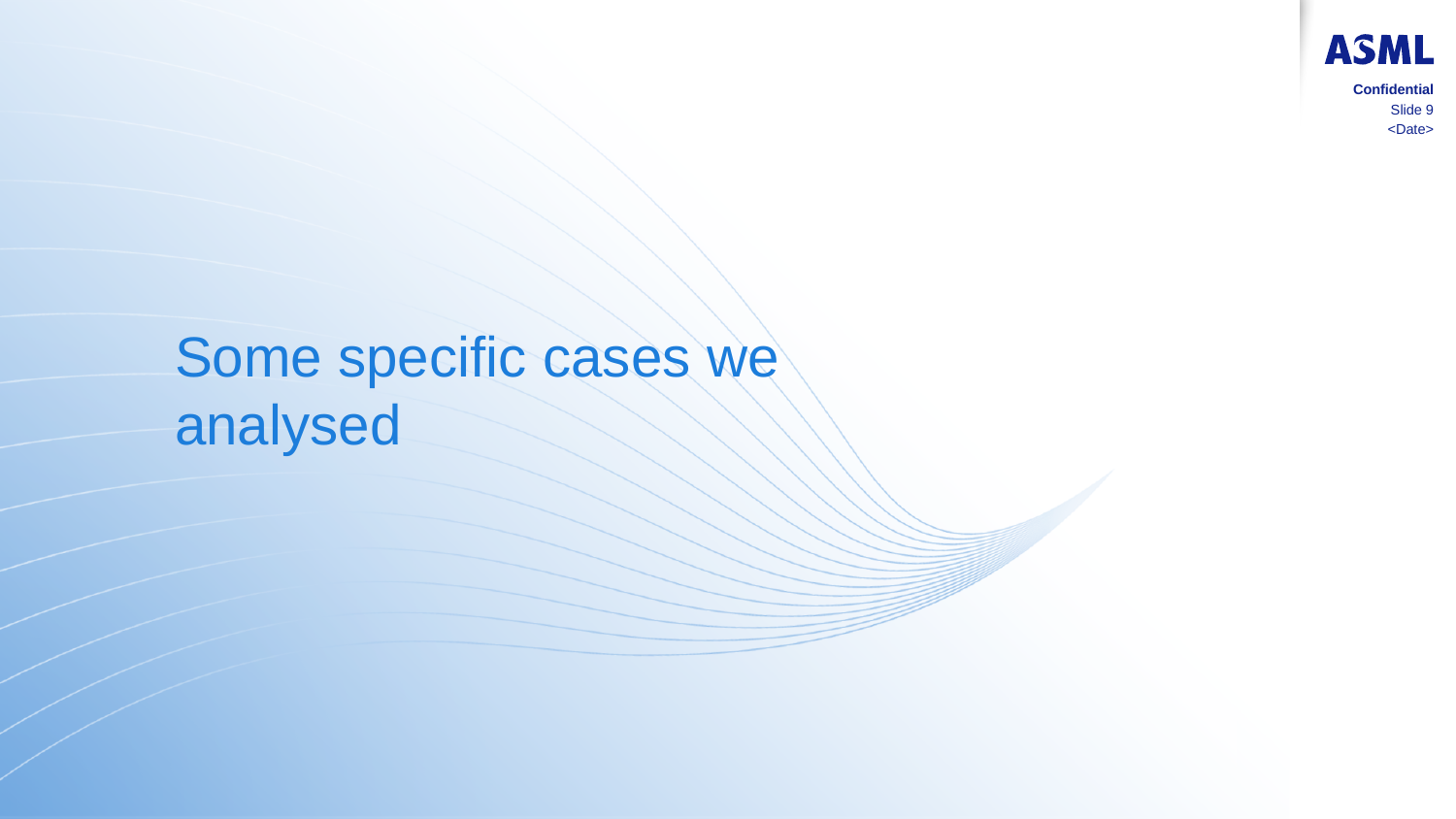

Confidential
Slide 9
<Date>
Some specific cases we analysed